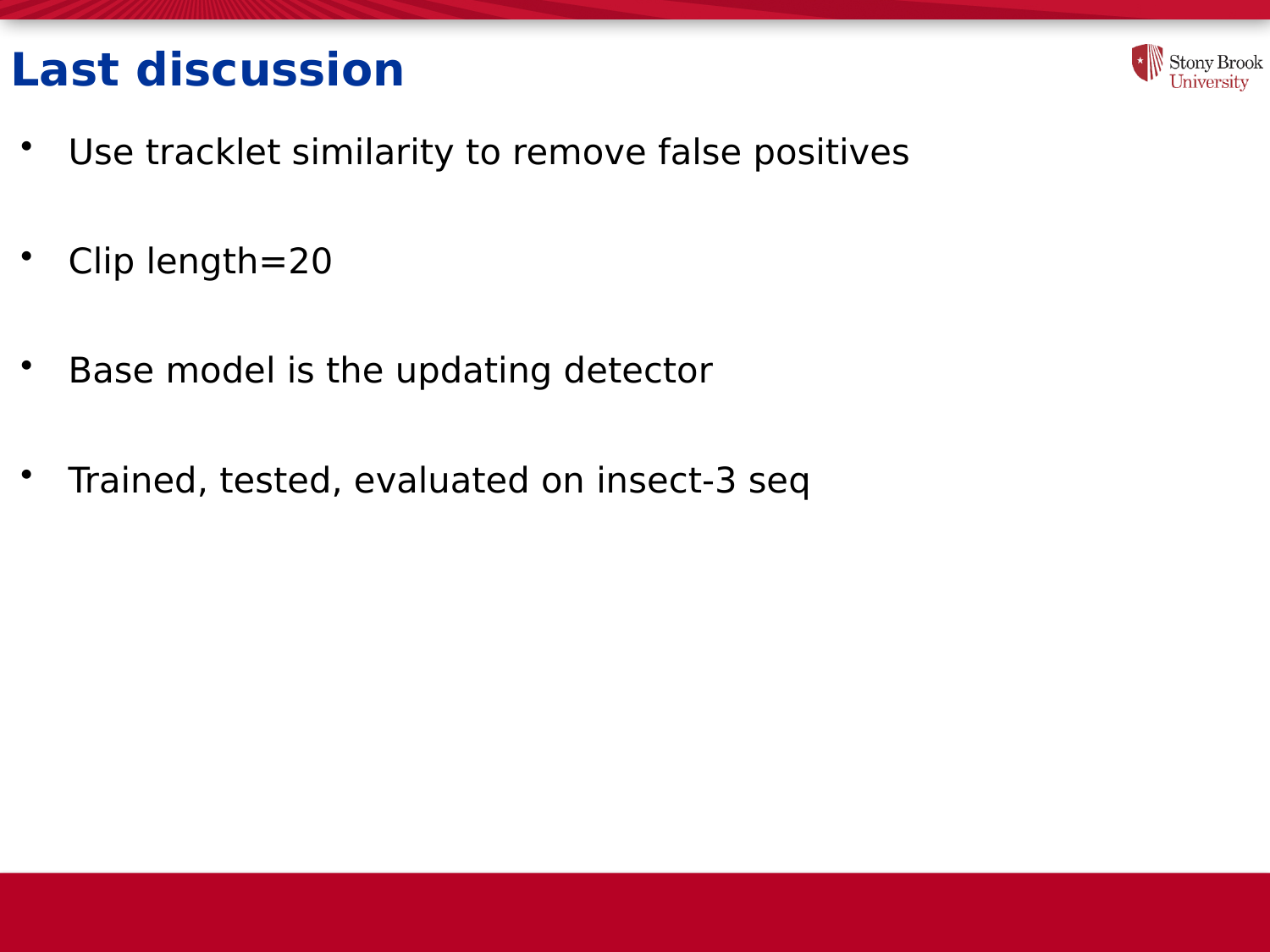

# Last discussion
Use tracklet similarity to remove false positives

Clip length=20

Base model is the updating detector

Trained, tested, evaluated on insect-3 seq